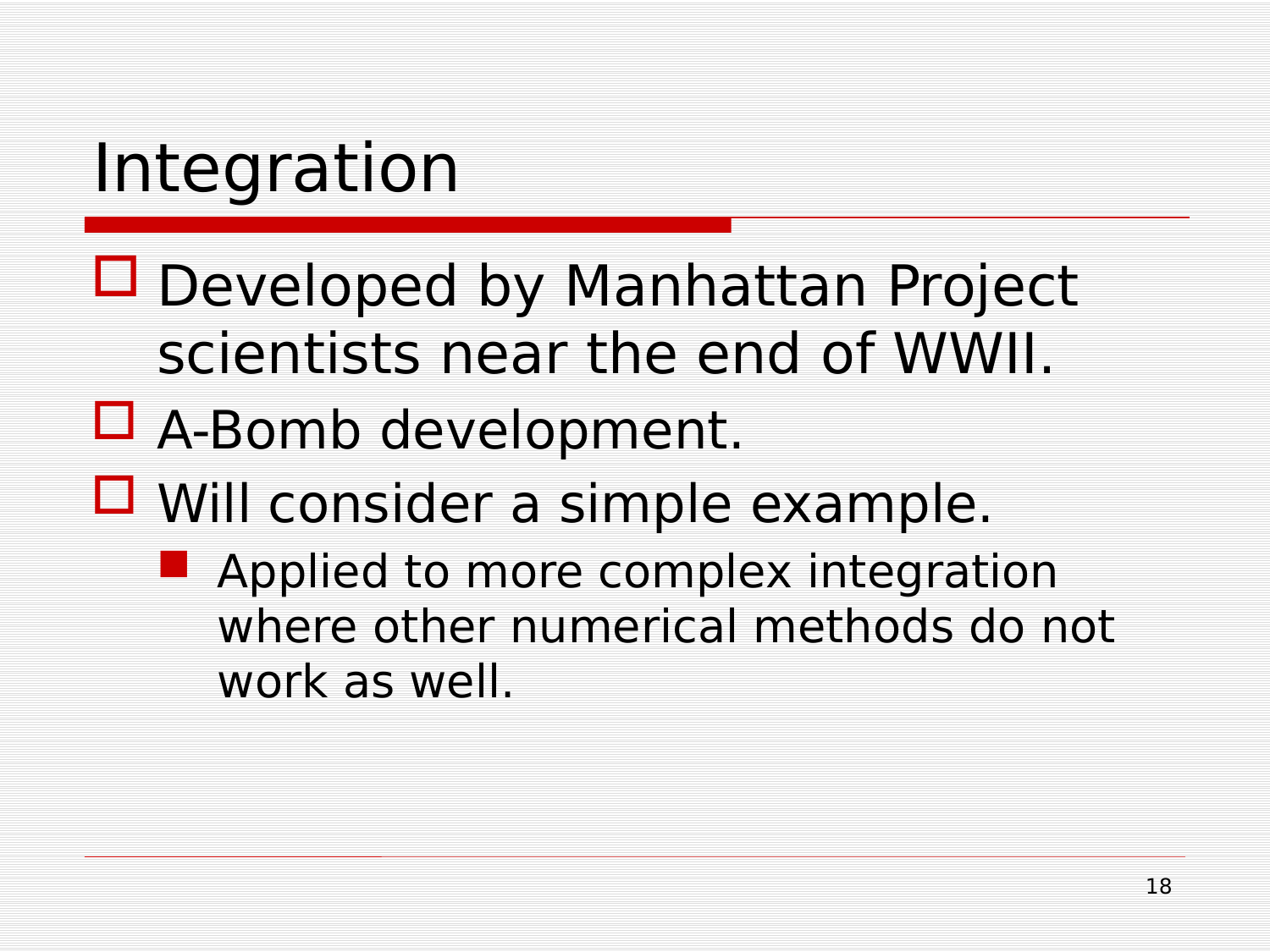

# Integration
Developed by Manhattan Project scientists near the end of WWII.
A-Bomb development.
Will consider a simple example.
Applied to more complex integration where other numerical methods do not work as well.
18